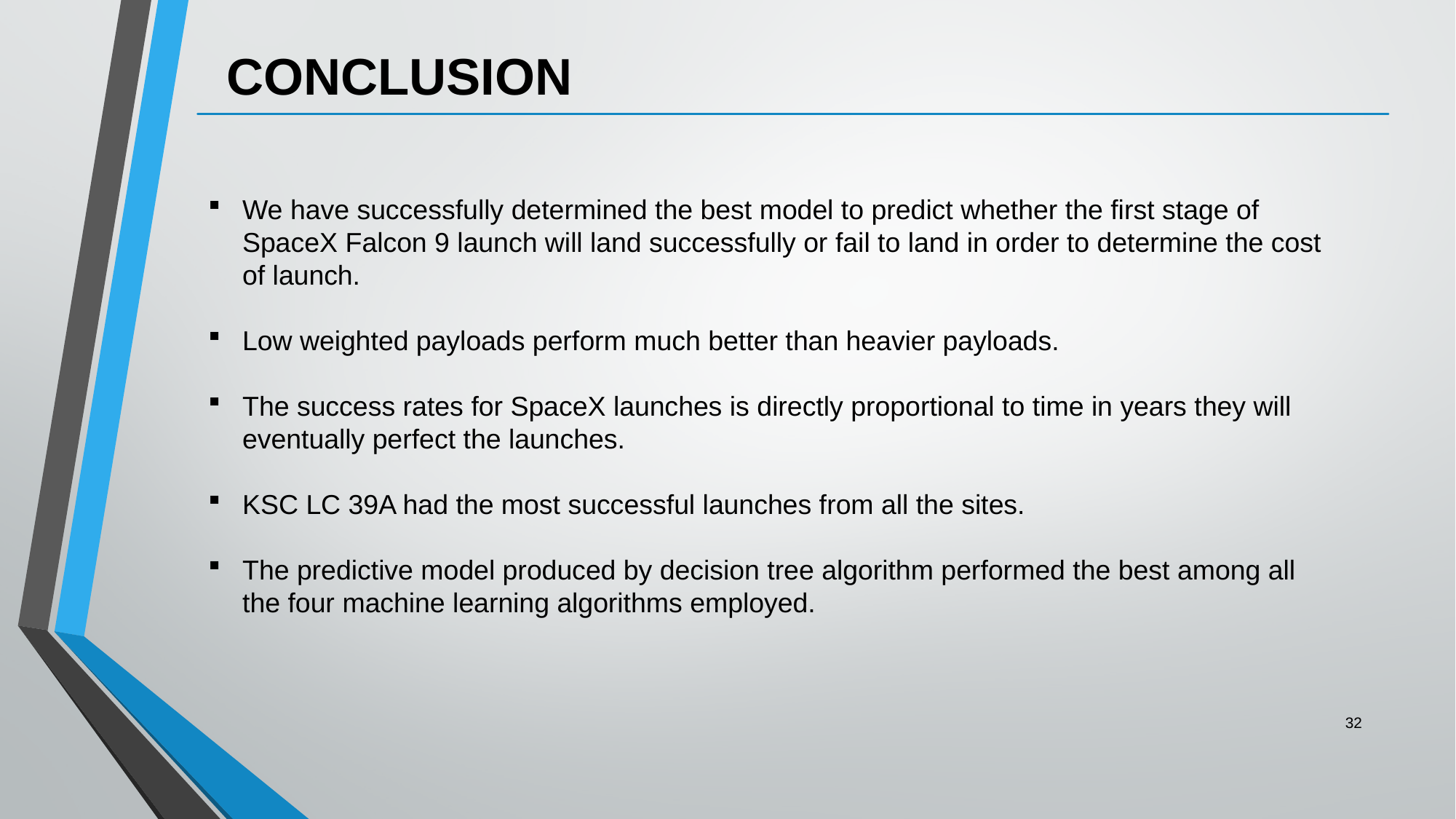

CONCLUSION
We have successfully determined the best model to predict whether the first stage of  SpaceX Falcon 9 launch will land successfully or fail to land in order to determine the cost of launch.

Low weighted payloads perform much better than heavier payloads.

The success rates for SpaceX launches is directly proportional to time in years they will eventually perfect the launches.

KSC LC 39A had the most successful launches from all the sites.

The predictive model produced by decision tree algorithm performed the best among all the four machine learning algorithms employed.

32